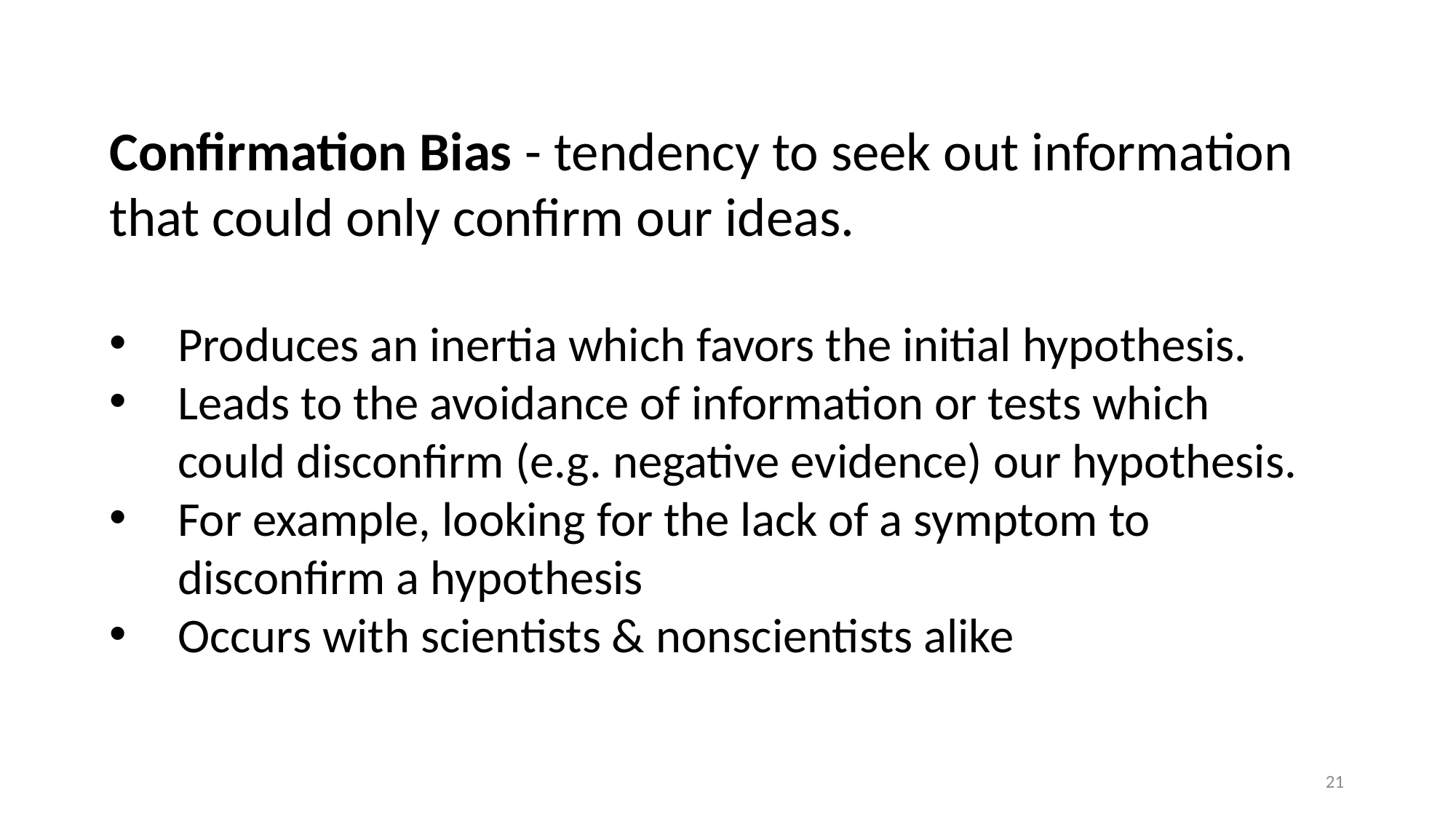

Confirmation Bias - tendency to seek out information that could only confirm our ideas.

Produces an inertia which favors the initial hypothesis.
Leads to the avoidance of information or tests which could disconfirm (e.g. negative evidence) our hypothesis.
For example, looking for the lack of a symptom to disconfirm a hypothesis
Occurs with scientists & nonscientists alike

21